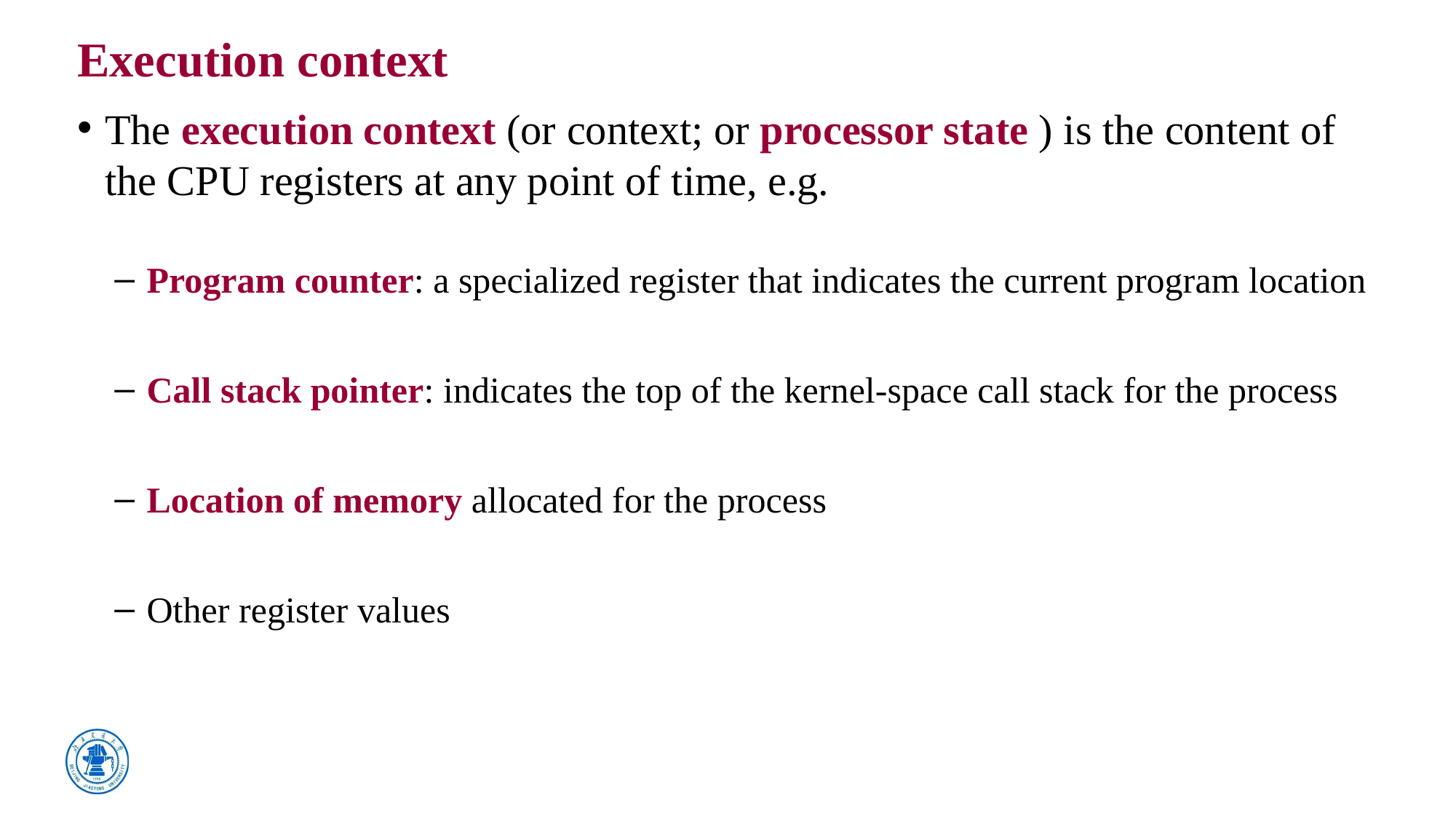

# Execution context
The execution context (or context; or processor state ) is the content of the CPU registers at any point of time, e.g.

 Program counter: a specialized register that indicates the current program location

 Call stack pointer: indicates the top of the kernel-space call stack for the process

 Location of memory allocated for the process

 Other register values